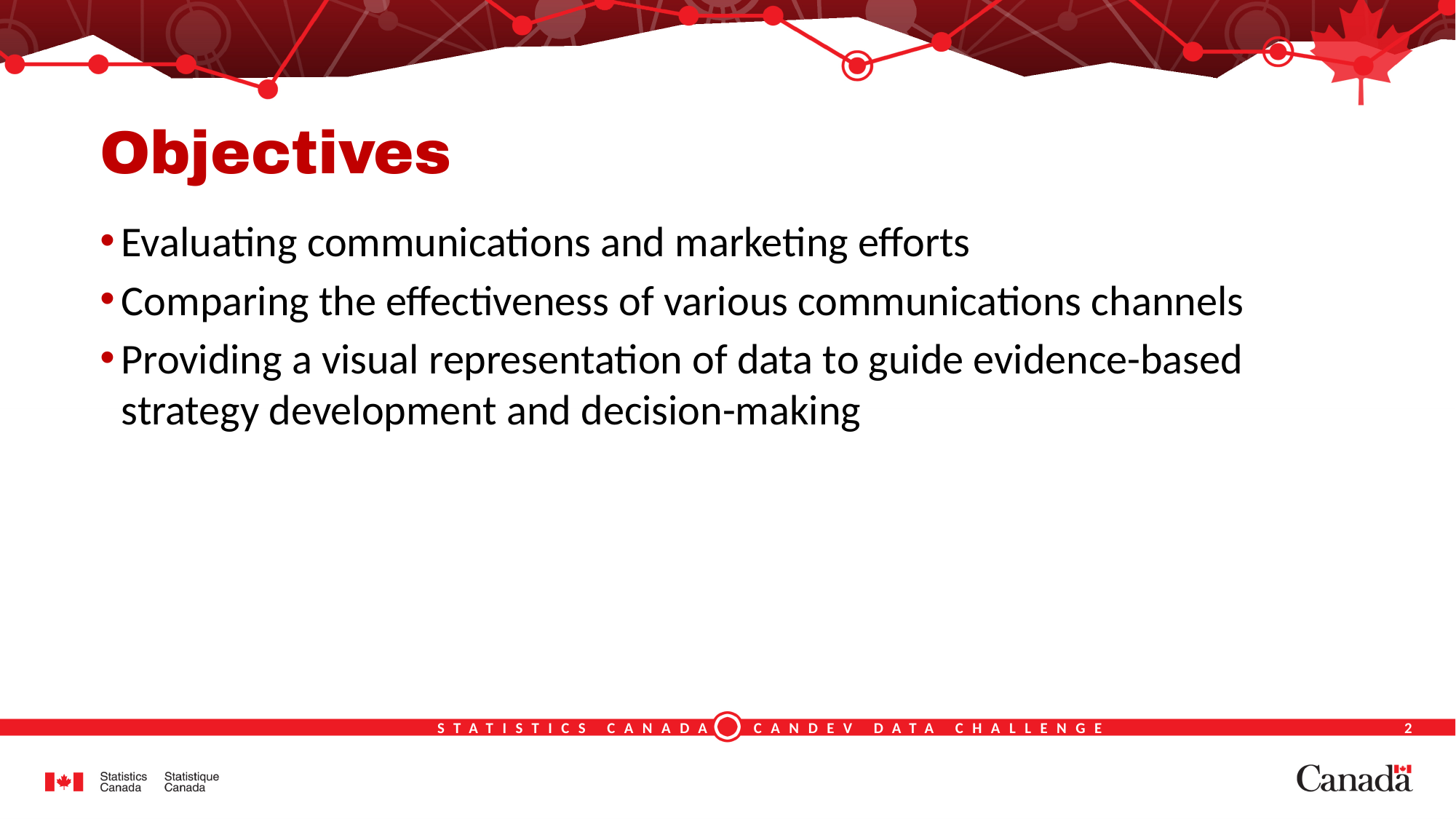

# Objectives
Evaluating communications and marketing efforts
Comparing the effectiveness of various communications channels
Providing a visual representation of data to guide evidence-based strategy development and decision-making

2
STATISTICS CANADA   CANDEV DATA CHALLENGE